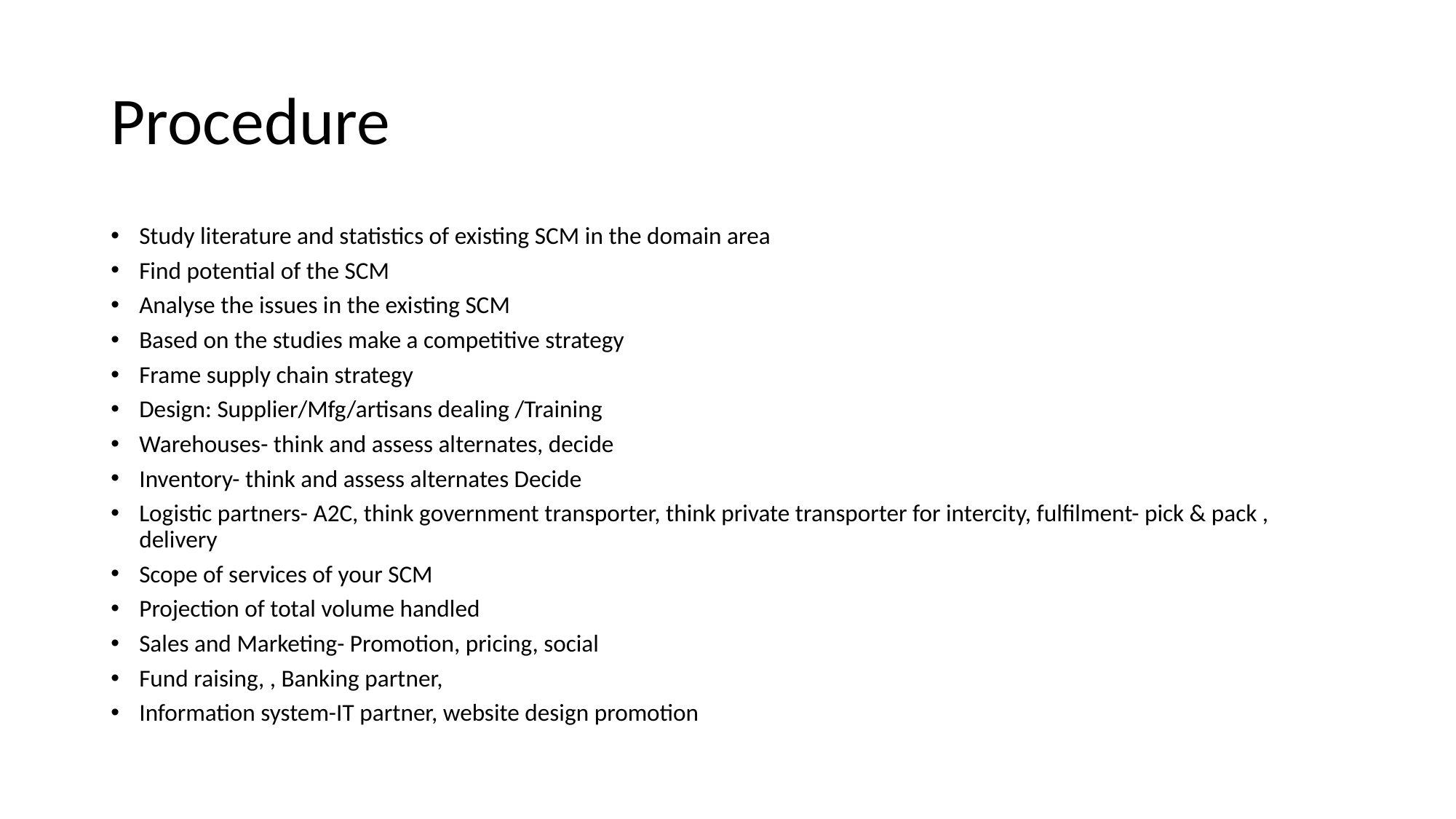

# Procedure
Study literature and statistics of existing SCM in the domain area
Find potential of the SCM
Analyse the issues in the existing SCM
Based on the studies make a competitive strategy
Frame supply chain strategy
Design: Supplier/Mfg/artisans dealing /Training
Warehouses- think and assess alternates, decide
Inventory- think and assess alternates Decide
Logistic partners- A2C, think government transporter, think private transporter for intercity, fulfilment- pick & pack , delivery
Scope of services of your SCM
Projection of total volume handled
Sales and Marketing- Promotion, pricing, social
Fund raising, , Banking partner,
Information system-IT partner, website design promotion